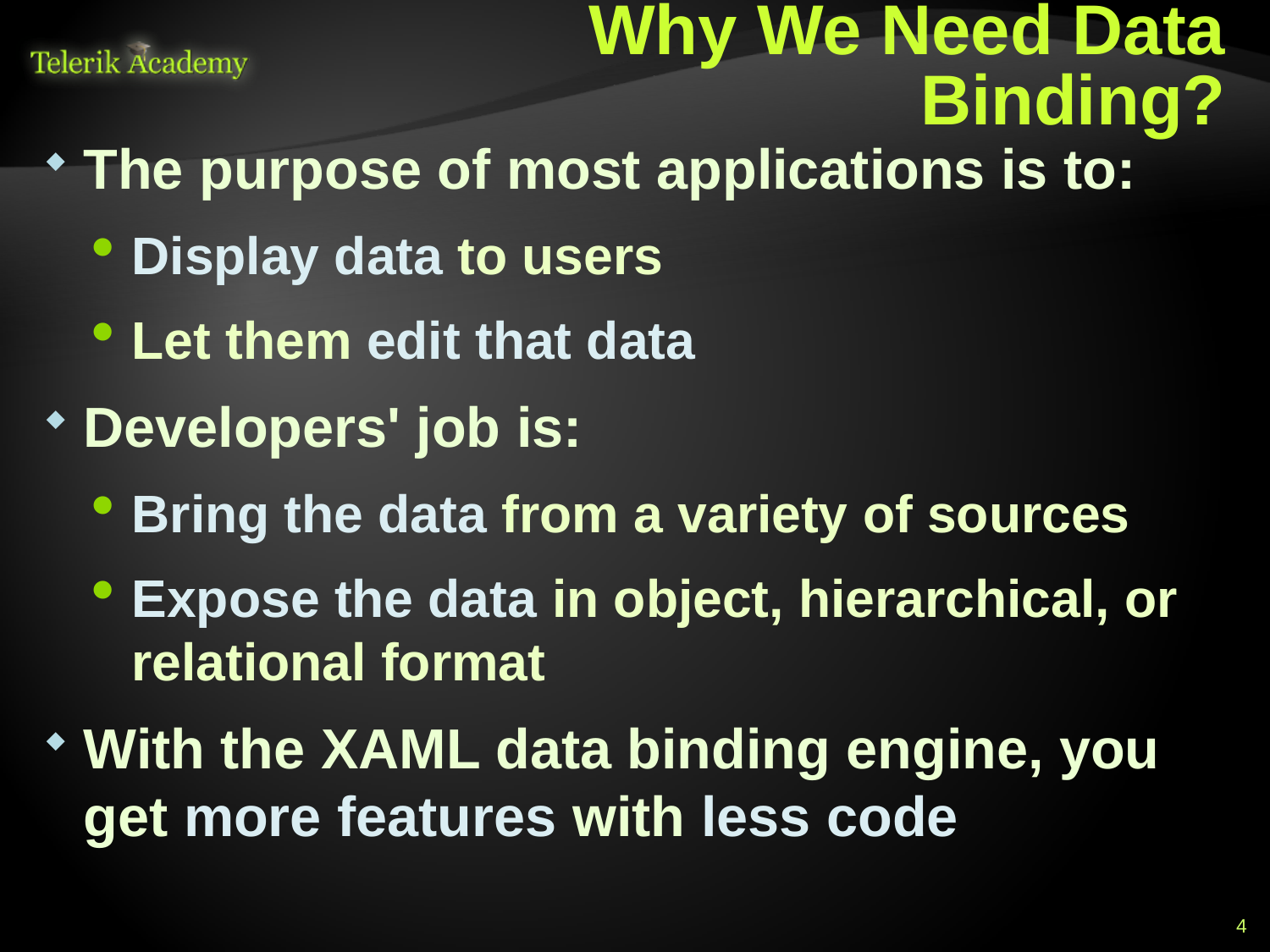

# Why We Need Data Binding?
The purpose of most applications is to:
Display data to users
Let them edit that data
Developers' job is:
Bring the data from a variety of sources
Expose the data in object, hierarchical, or relational format
With the XAML data binding engine, you get more features with less code
4